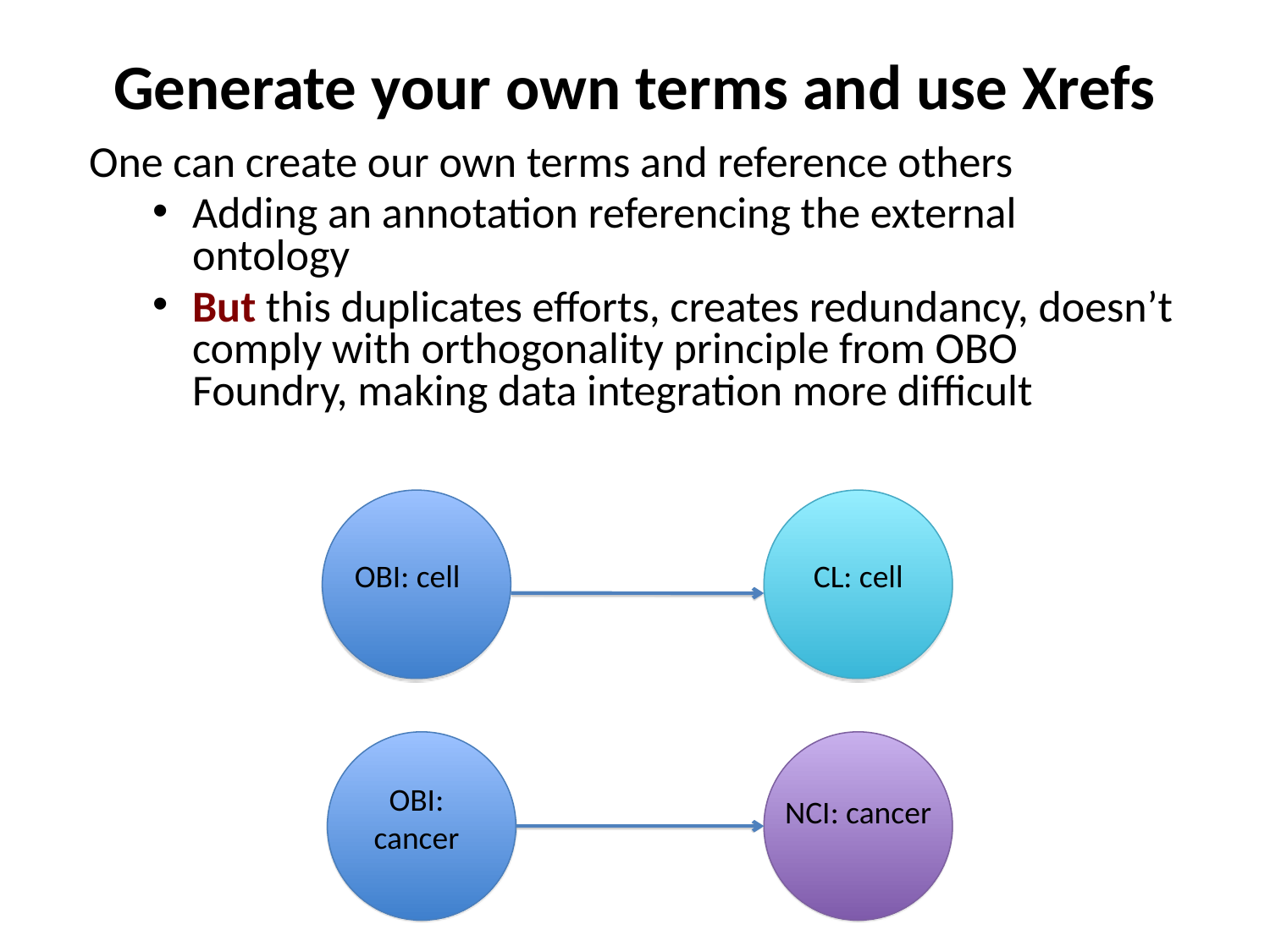

# Generate your own terms and use Xrefs
One can create our own terms and reference others
Adding an annotation referencing the external ontology
But this duplicates efforts, creates redundancy, doesn’t comply with orthogonality principle from OBO Foundry, making data integration more difficult

OBI: cell
CL: cell

OBI: cancer
NCI: cancer